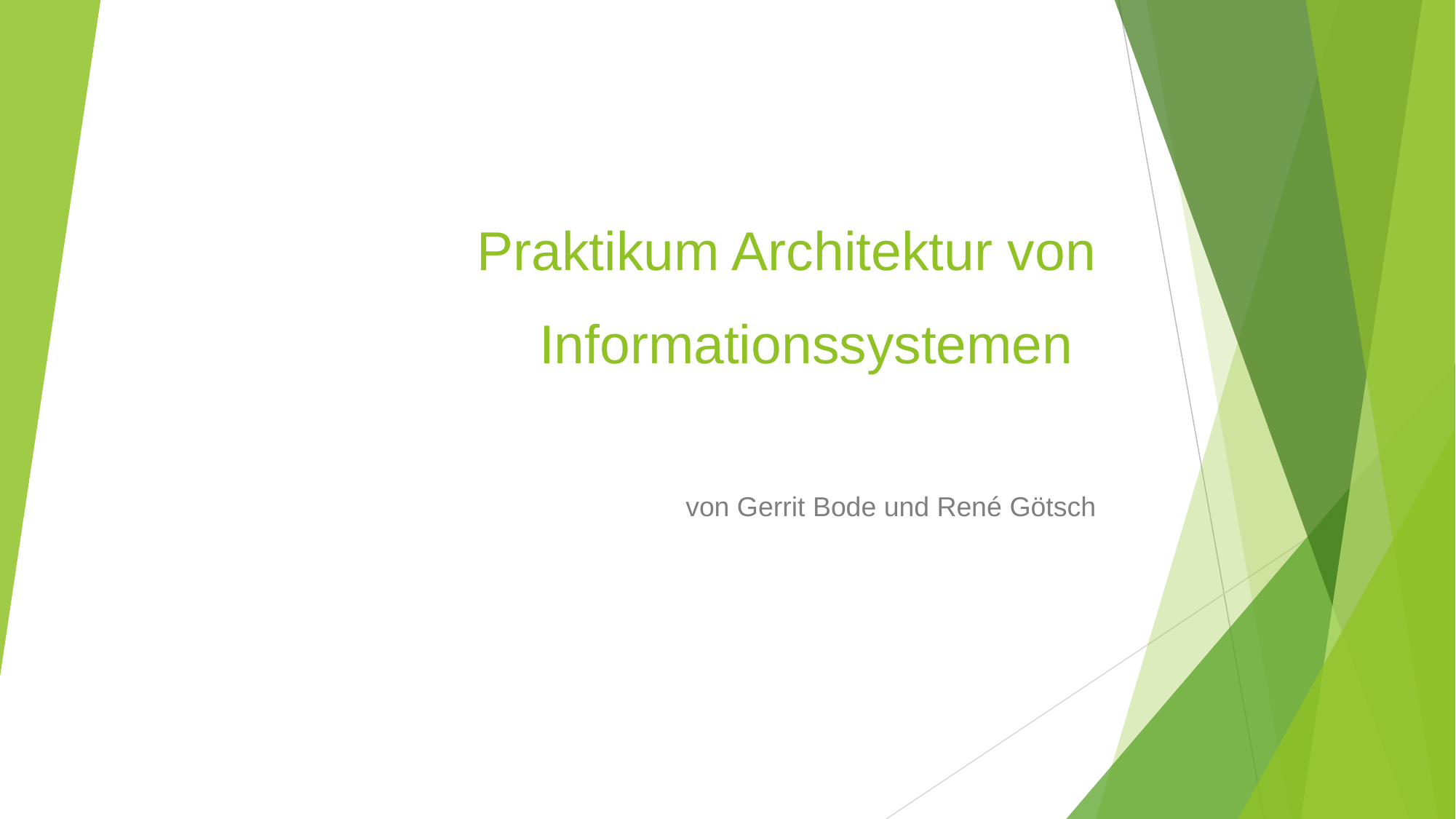

# Praktikum Architektur von Informationssystemen
von Gerrit Bode und René Götsch